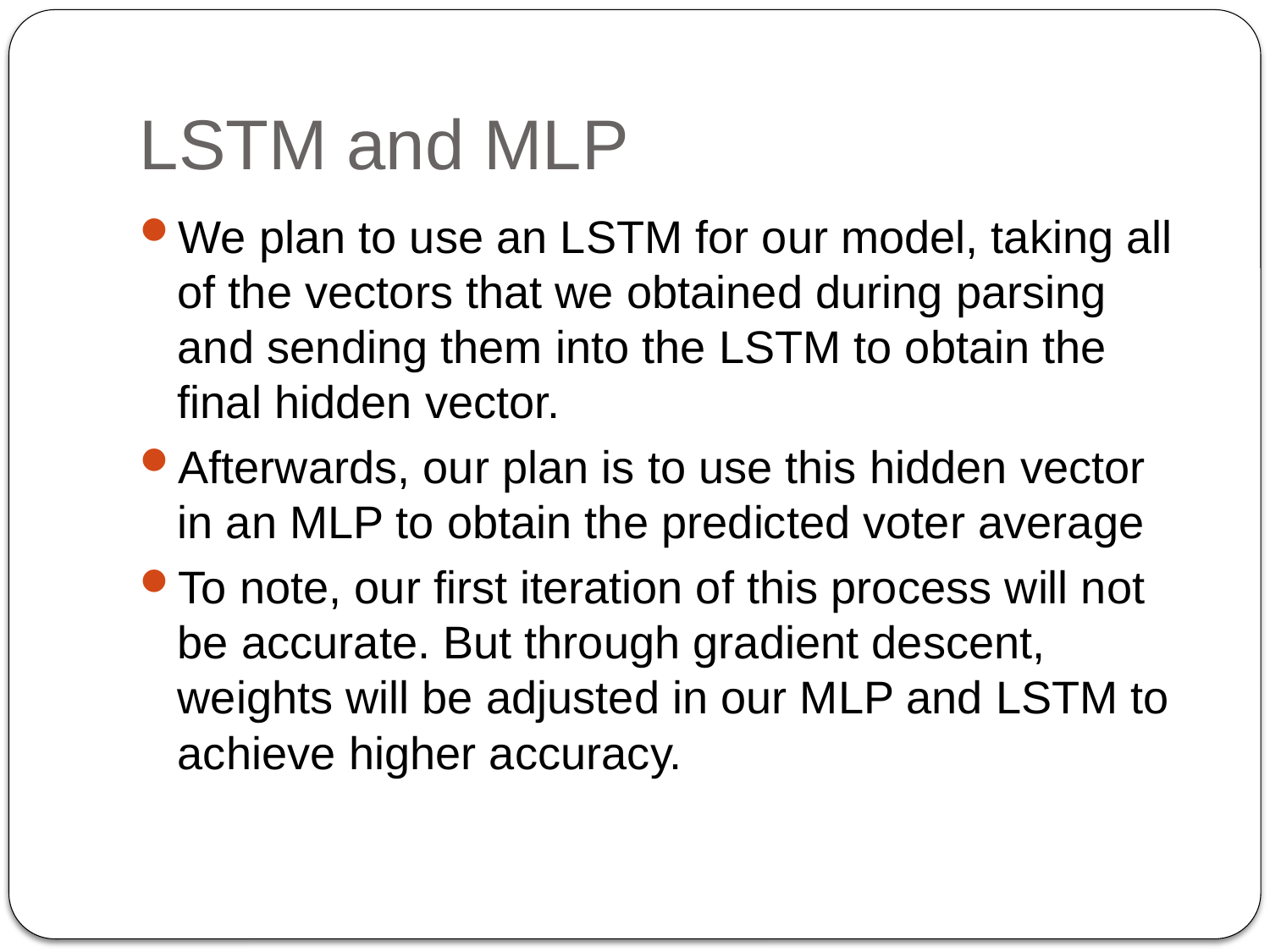

# LSTM and MLP
We plan to use an LSTM for our model, taking all of the vectors that we obtained during parsing and sending them into the LSTM to obtain the final hidden vector.
Afterwards, our plan is to use this hidden vector in an MLP to obtain the predicted voter average
To note, our first iteration of this process will not be accurate. But through gradient descent, weights will be adjusted in our MLP and LSTM to achieve higher accuracy.